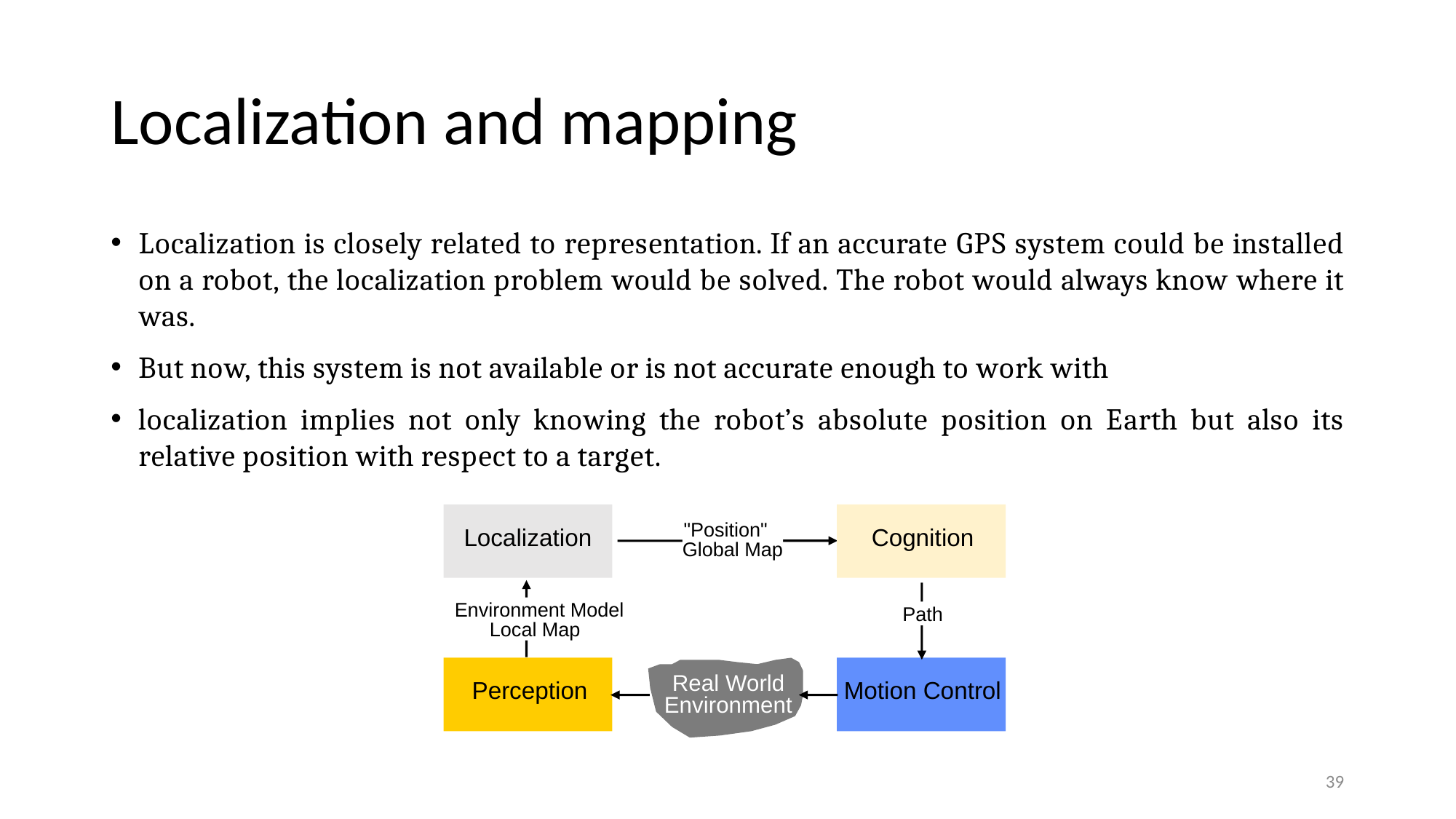

# Localization and mapping
Localization is closely related to representation. If an accurate GPS system could be installed on a robot, the localization problem would be solved. The robot would always know where it was.
But now, this system is not available or is not accurate enough to work with
localization implies not only knowing the robot’s absolute position on Earth but also its relative position with respect to a target.

"Position"
Localization
Cognition
Global Map

Environment Model
Path
Local Map

Real World
Perception
Motion Control
Environment

39